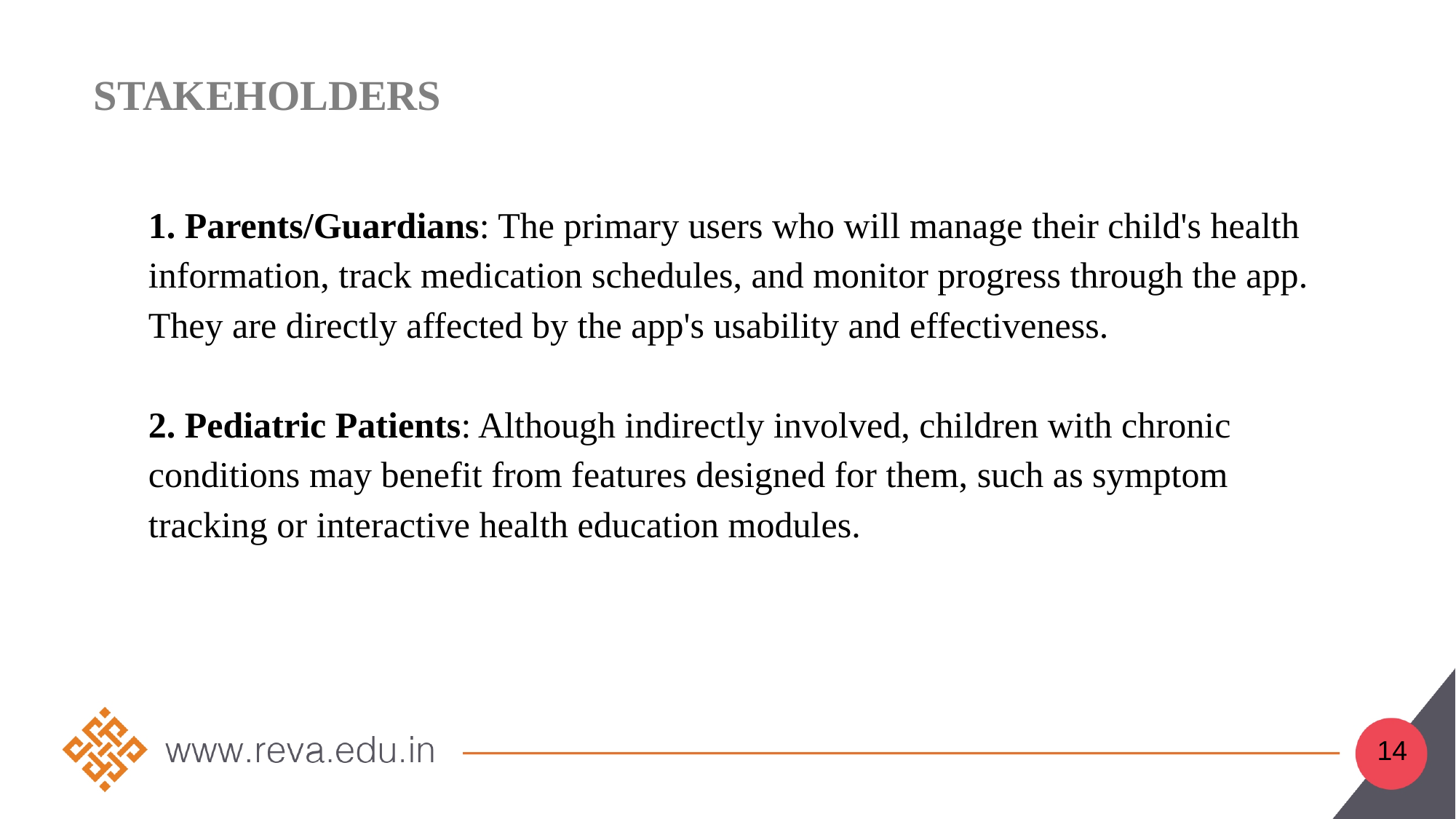

# Stakeholders

1. Parents/Guardians: The primary users who will manage their child's health information, track medication schedules, and monitor progress through the app. They are directly affected by the app's usability and effectiveness.

2. Pediatric Patients: Although indirectly involved, children with chronic conditions may benefit from features designed for them, such as symptom tracking or interactive health education modules.
14